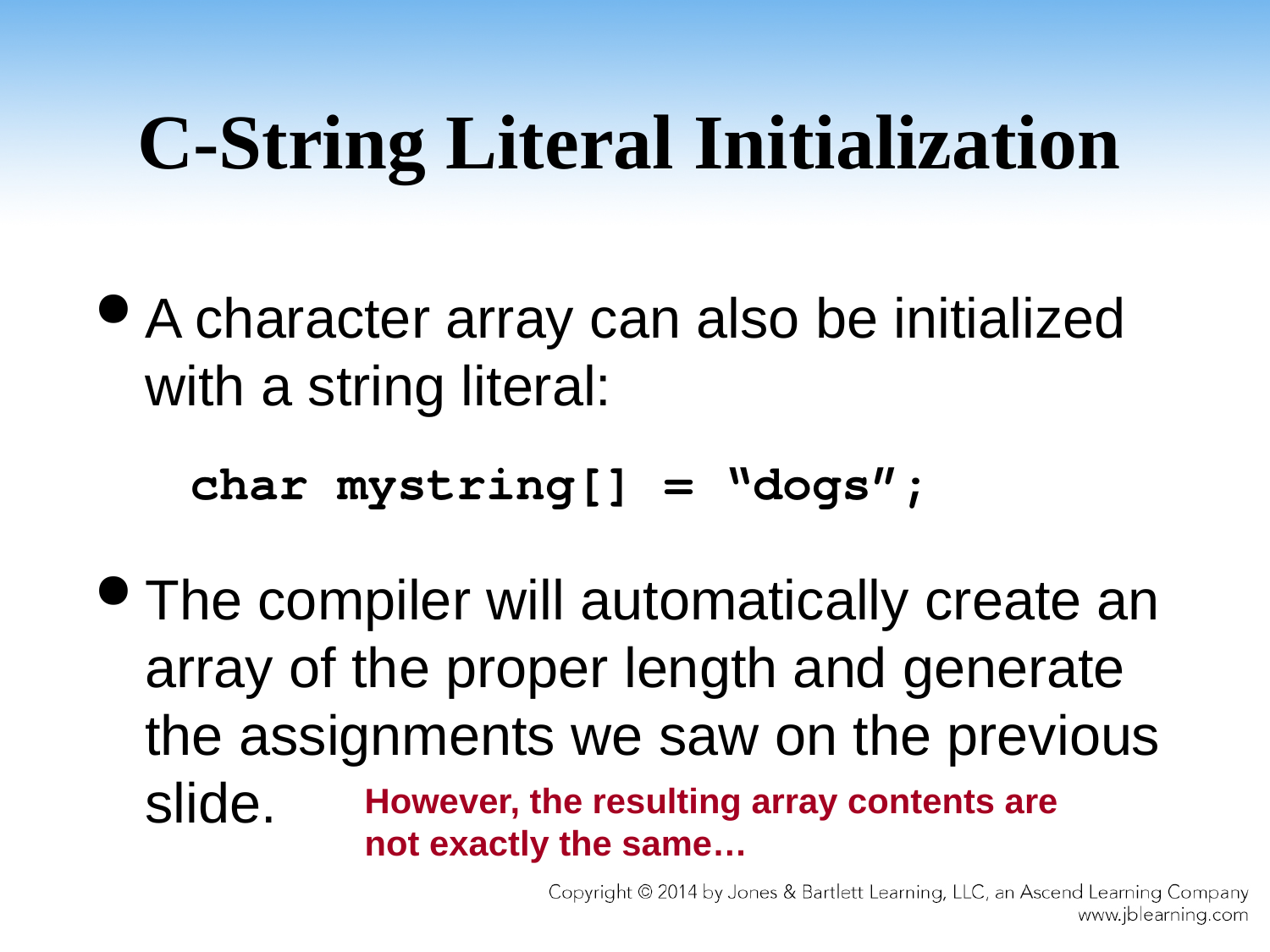

# C-String Literal Initialization
A character array can also be initialized with a string literal:
The compiler will automatically create an array of the proper length and generate the assignments we saw on the previous slide.
char mystring[] = “dogs”;
However, the resulting array contents are
not exactly the same…